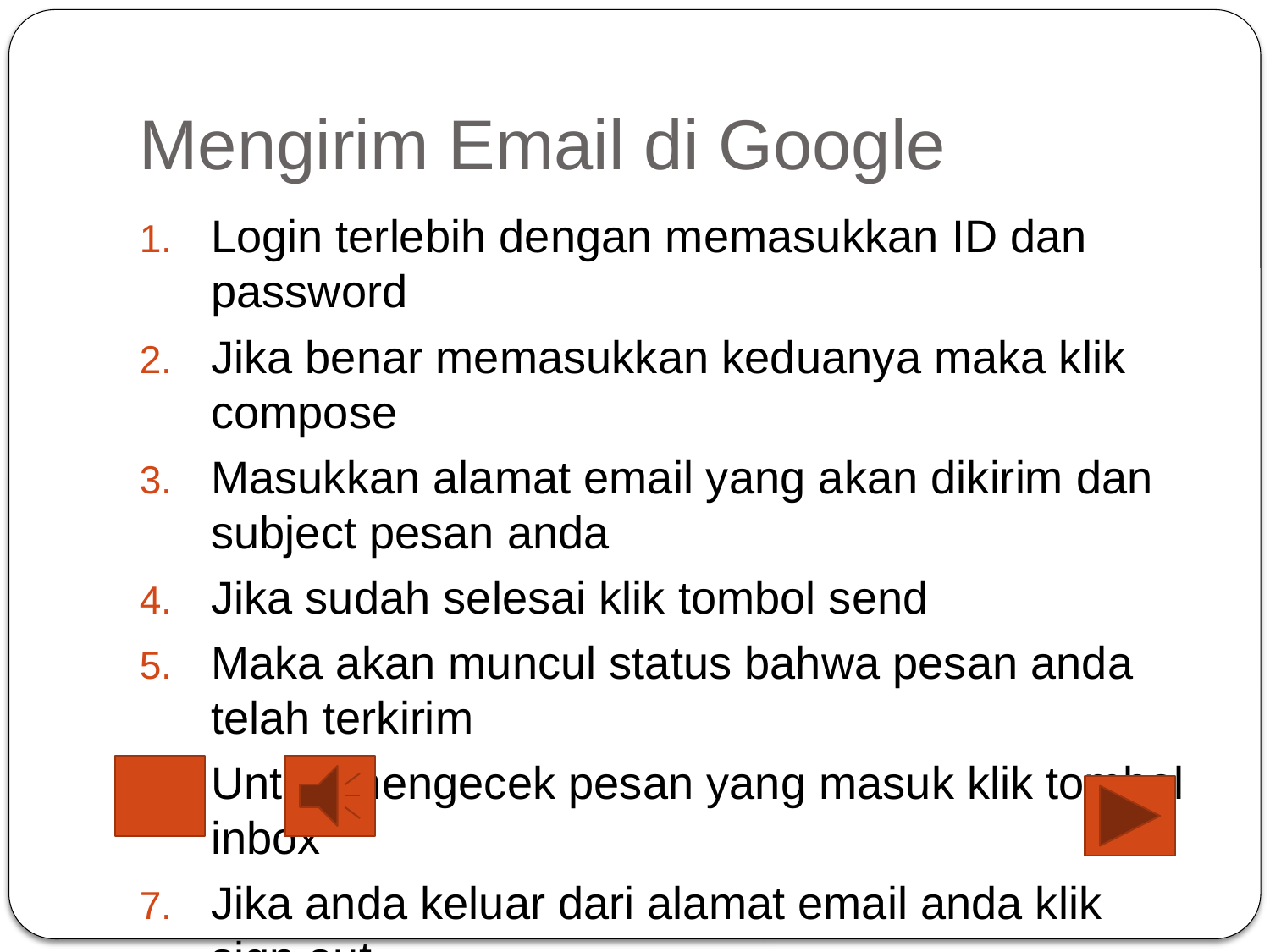

# Mengirim Email di Google
Login terlebih dengan memasukkan ID dan password
Jika benar memasukkan keduanya maka klik compose
Masukkan alamat email yang akan dikirim dan subject pesan anda
Jika sudah selesai klik tombol send
Maka akan muncul status bahwa pesan anda telah terkirim
Untuk mengecek pesan yang masuk klik tombol inbox
Jika anda keluar dari alamat email anda klik sign out